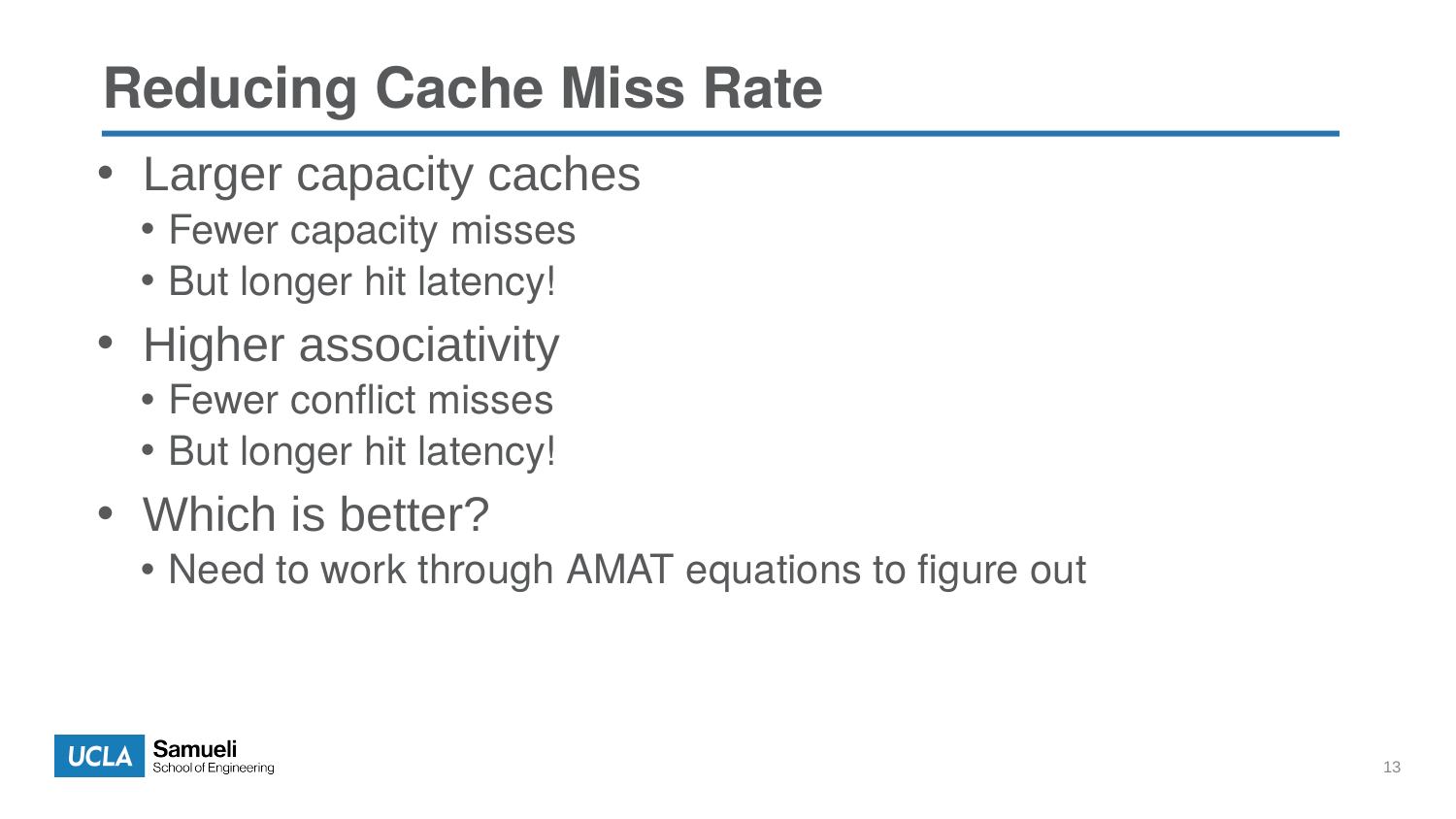

Reducing Cache Miss Rate
Larger capacity caches
Fewer capacity misses
But longer hit latency!
Higher associativity
Fewer conflict misses
But longer hit latency!
Which is better?
Need to work through AMAT equations to figure out
13